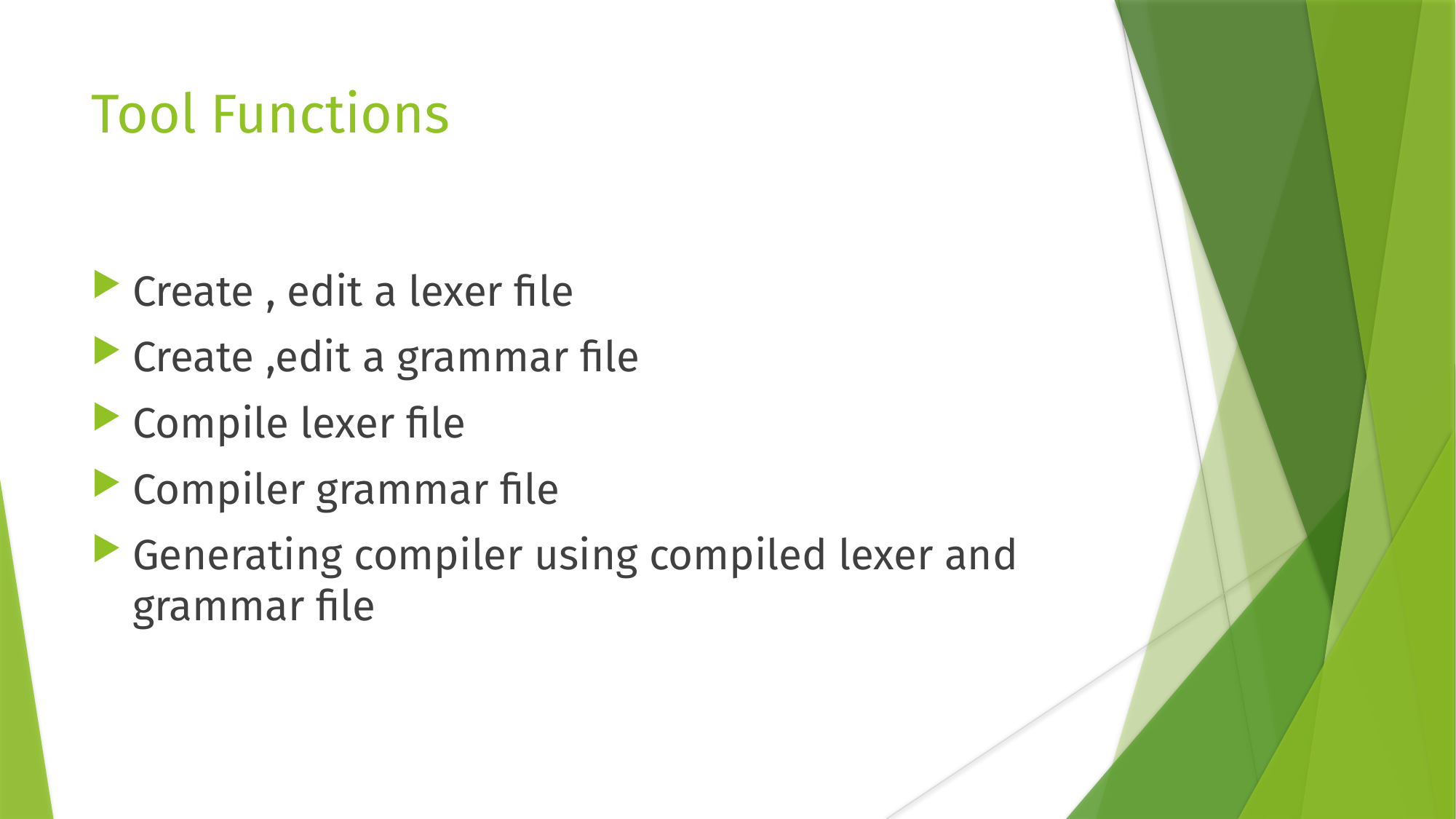

Tool Functions
Create , edit a lexer file
Create ,edit a grammar file
Compile lexer file
Compiler grammar file
Generating compiler using compiled lexer and grammar file